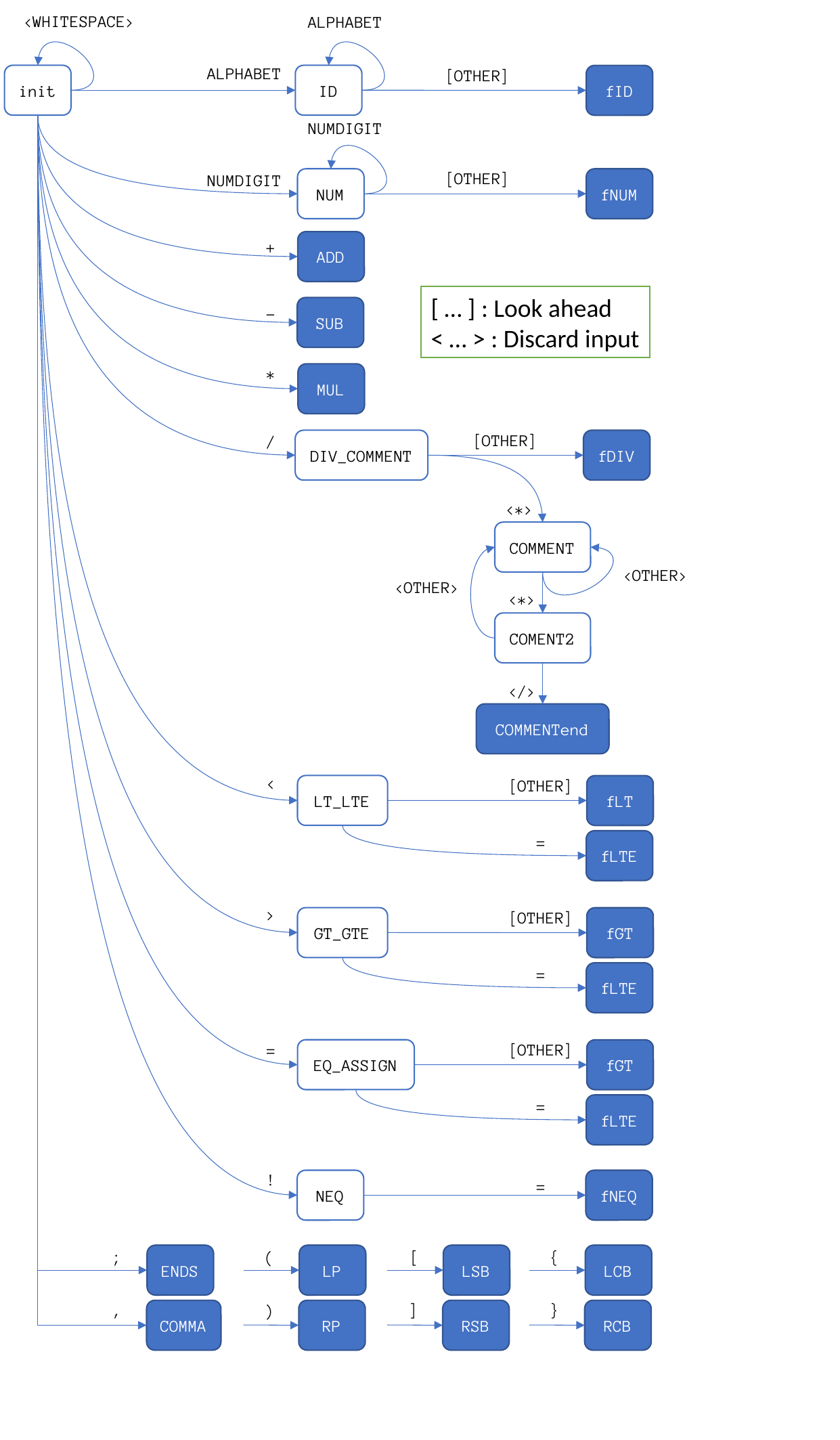

<WHITESPACE>
ALPHABET
ALPHABET
[OTHER]
init
ID
fID
NUMDIGIT
[OTHER]
NUMDIGIT
NUM
fNUM
+
ADD
[ … ] : Look ahead
< … > : Discard input
-
SUB
*
MUL
[OTHER]
/
DIV_COMMENT
fDIV
<*>
COMMENT
<OTHER>
<OTHER>
<*>
COMENT2
</>
COMMENTend
<
[OTHER]
LT_LTE
fLT
=
fLTE
>
[OTHER]
GT_GTE
fGT
=
fLTE
=
[OTHER]
EQ_ASSIGN
fGT
=
fLTE
!
NEQ
fNEQ
=
;
[
{
(
ENDS
LP
LSB
LCB
,
]
}
)
COMMA
RP
RSB
RCB